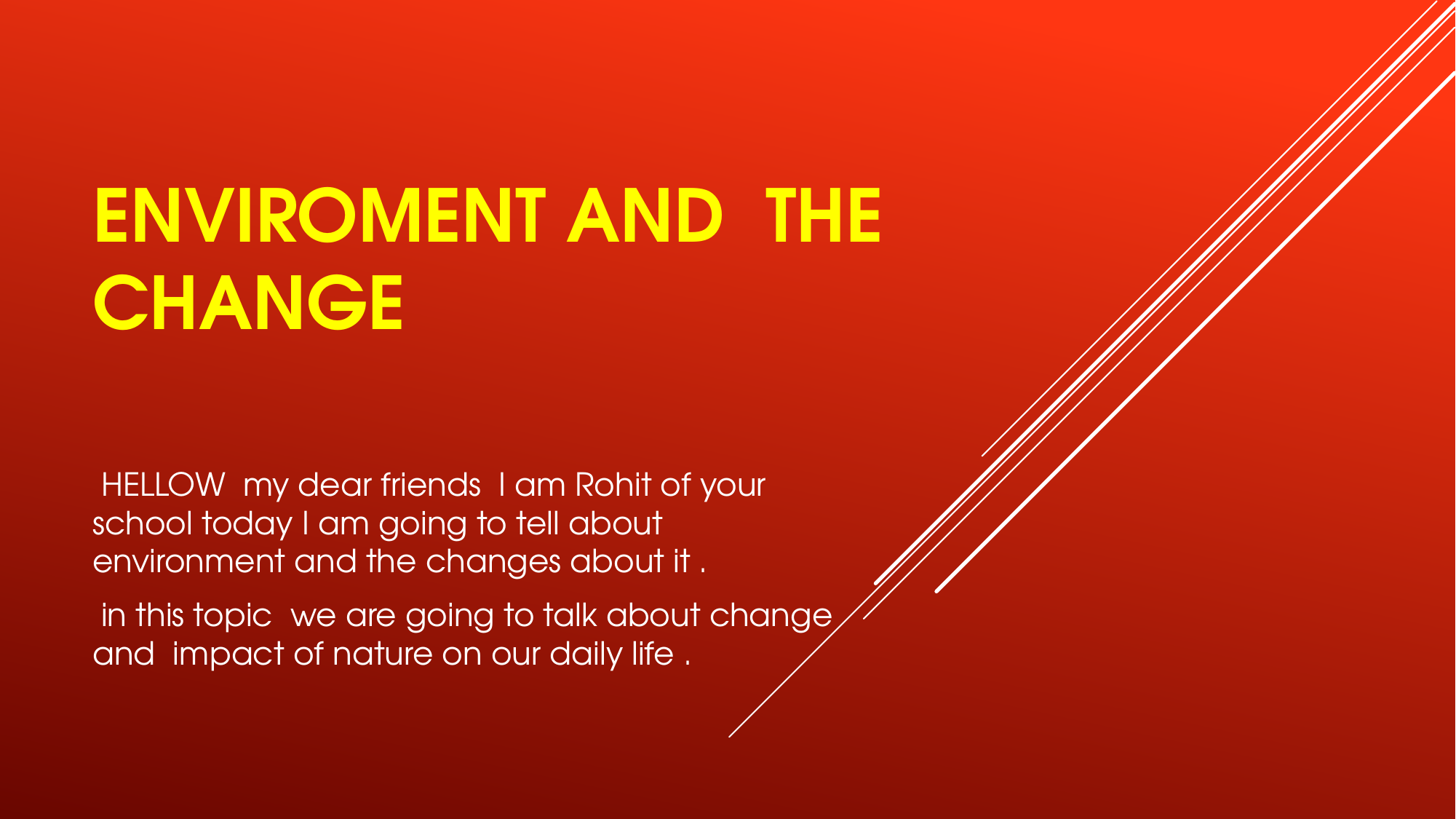

# ENVIROMENT AND  THE CHANGE
 HELLOW  my dear friends  I am Rohit of your school today I am going to tell about environment and the changes about it .
 in this topic  we are going to talk about change and  impact of nature on our daily life .